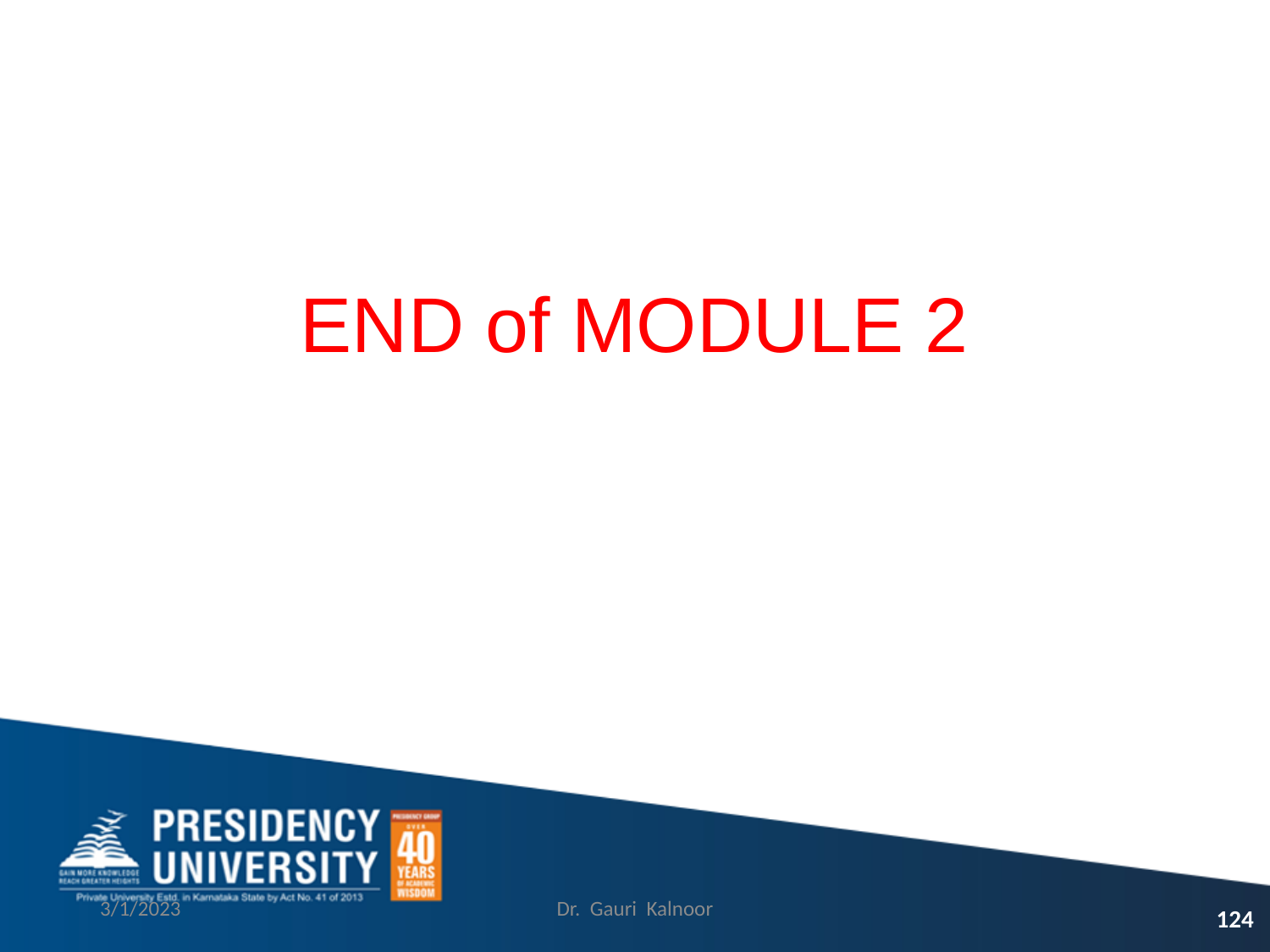

END of MODULE 2
3/1/2023
Dr.  Gauri  Kalnoor
124